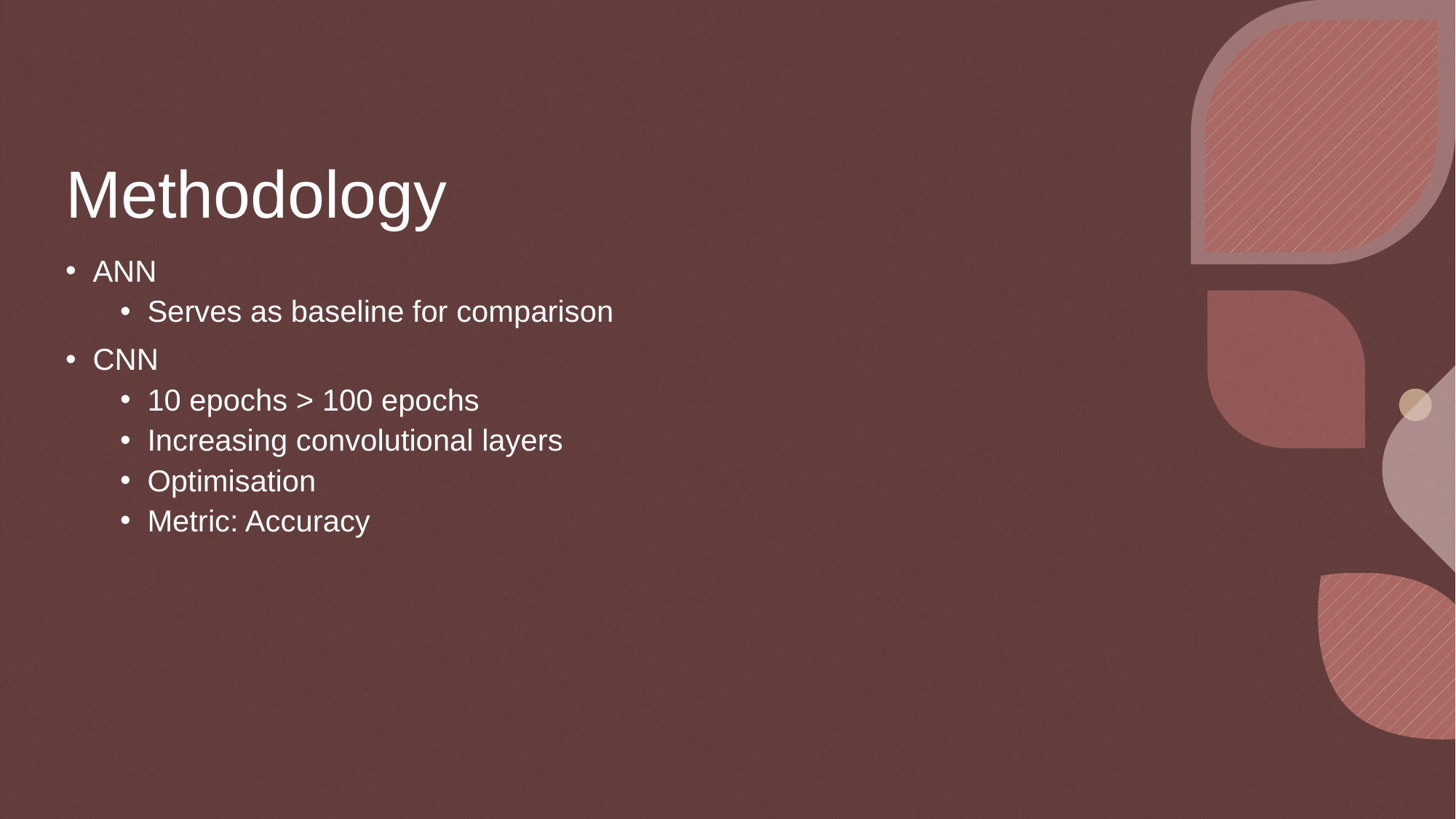

# Methodology
ANN
Serves as baseline for comparison
CNN
10 epochs > 100 epochs
Increasing convolutional layers
Optimisation
Metric: Accuracy